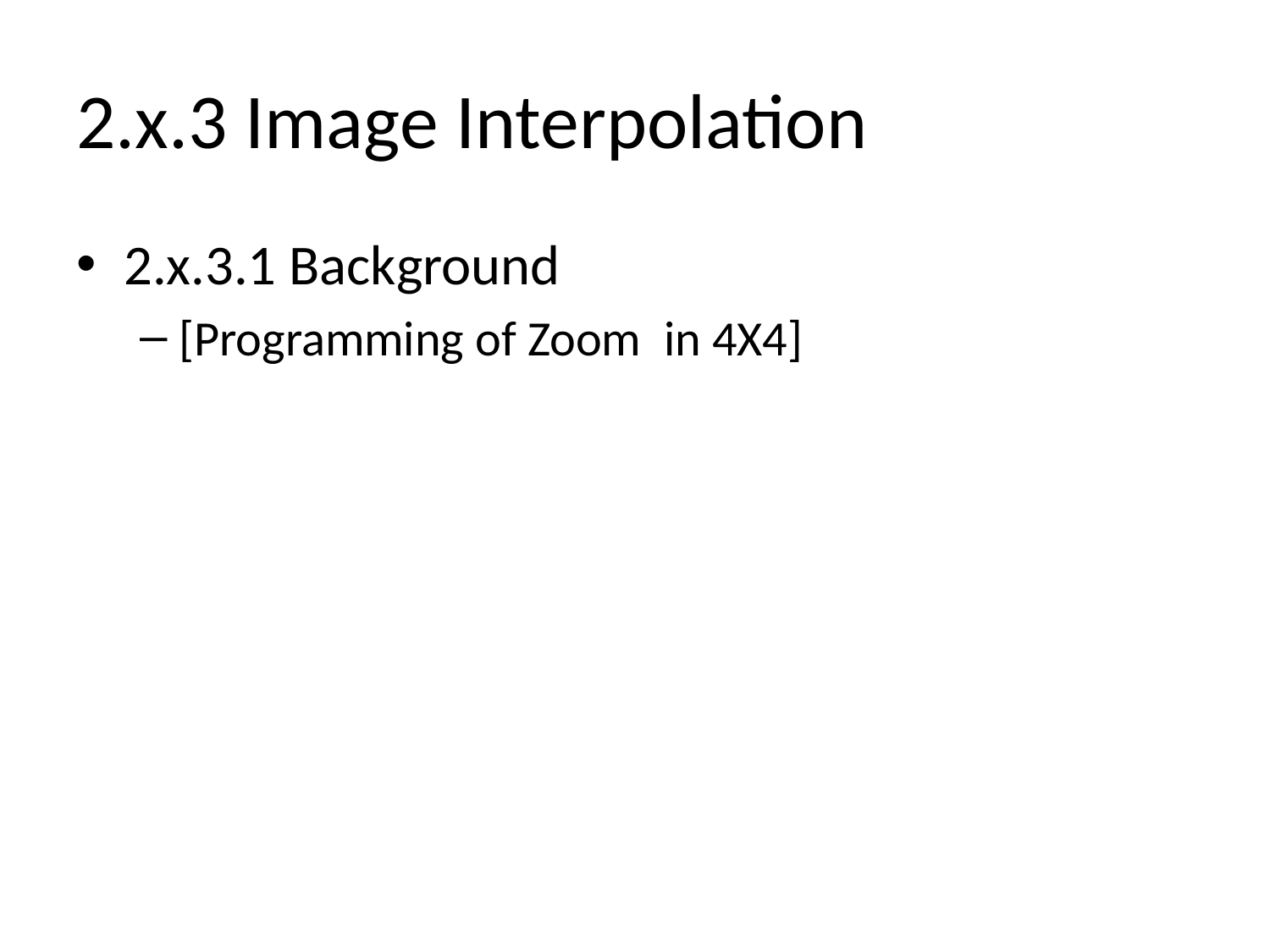

# 2.x.3 Image Interpolation
2.x.3.1 Background
[Programming of Zoom  in 4X4]